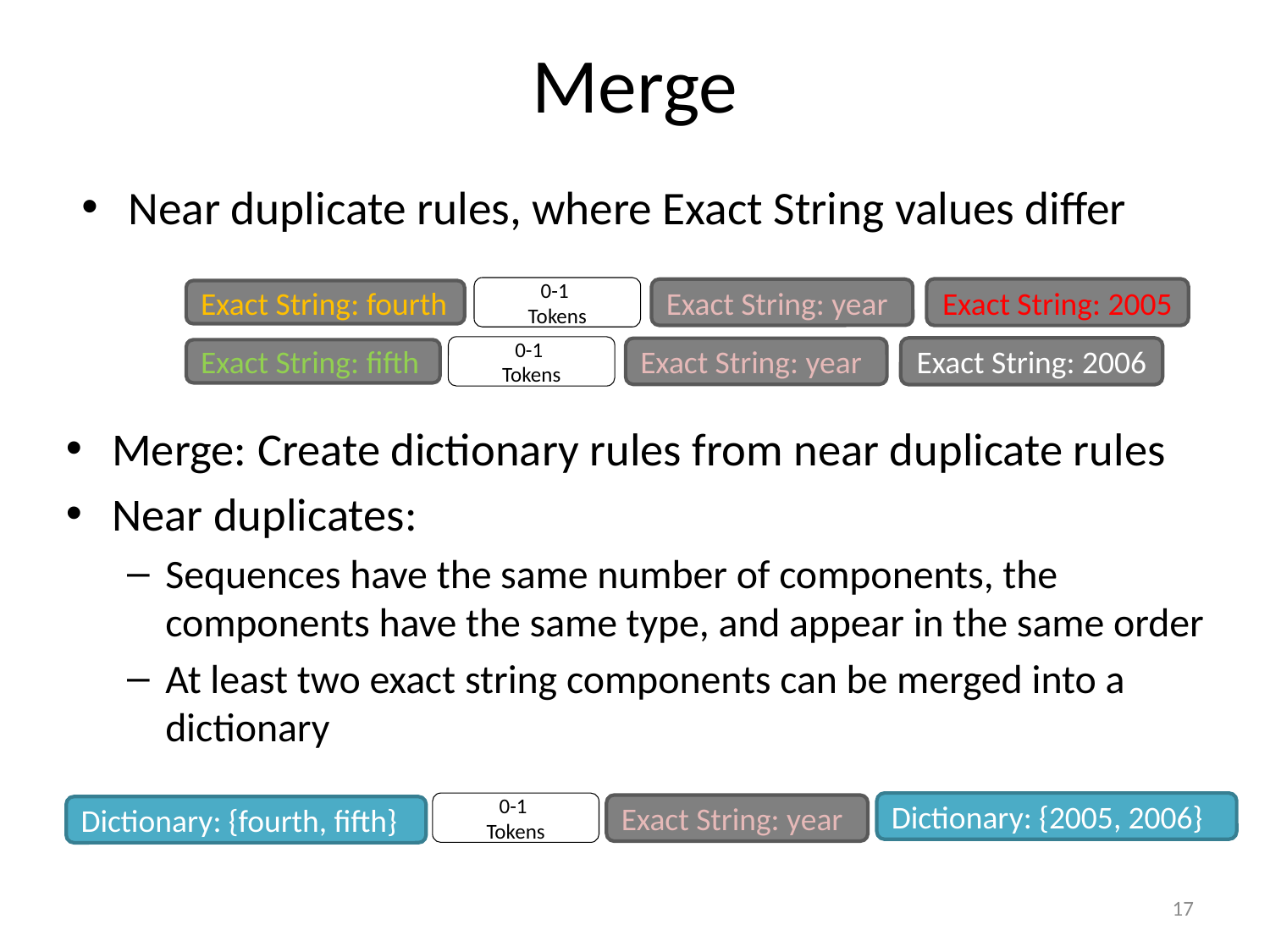

# Merge
Near duplicate rules, where Exact String values differ

0-1
Tokens
Exact String: 2005
Exact String: year
Exact String: fourth
0-1
Tokens
Exact String: 2006
Exact String: year
Exact String: fifth
Merge: Create dictionary rules from near duplicate rules
Near duplicates:
Sequences have the same number of components, the components have the same type, and appear in the same order
At least two exact string components can be merged into a dictionary

0-1
Tokens
Dictionary: {2005, 2006}
Exact String: year
Dictionary: {fourth, fifth}
17